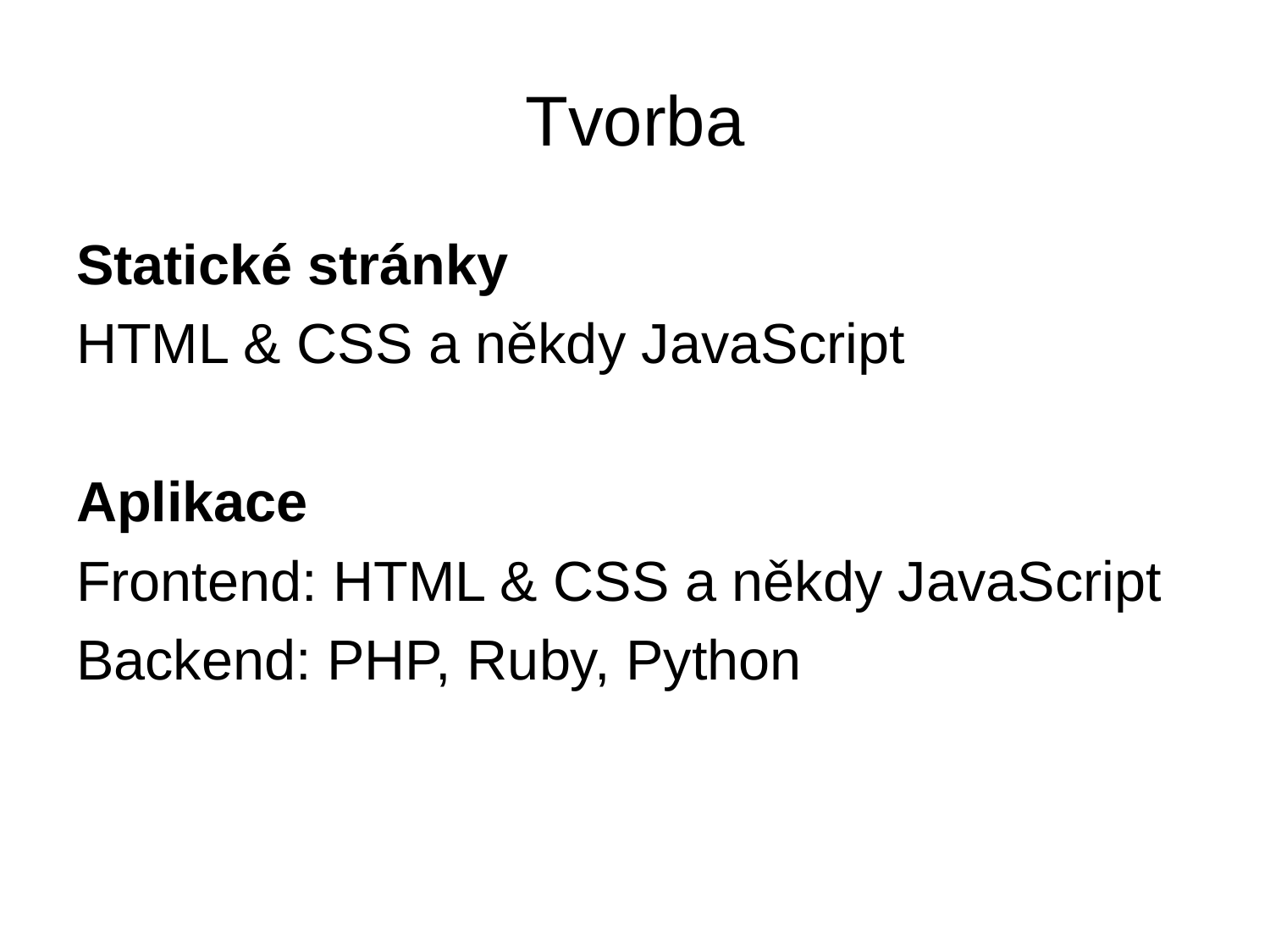

# Tvorba
Statické stránky
HTML & CSS a někdy JavaScript

Aplikace
Frontend: HTML & CSS a někdy JavaScript
Backend: PHP, Ruby, Python